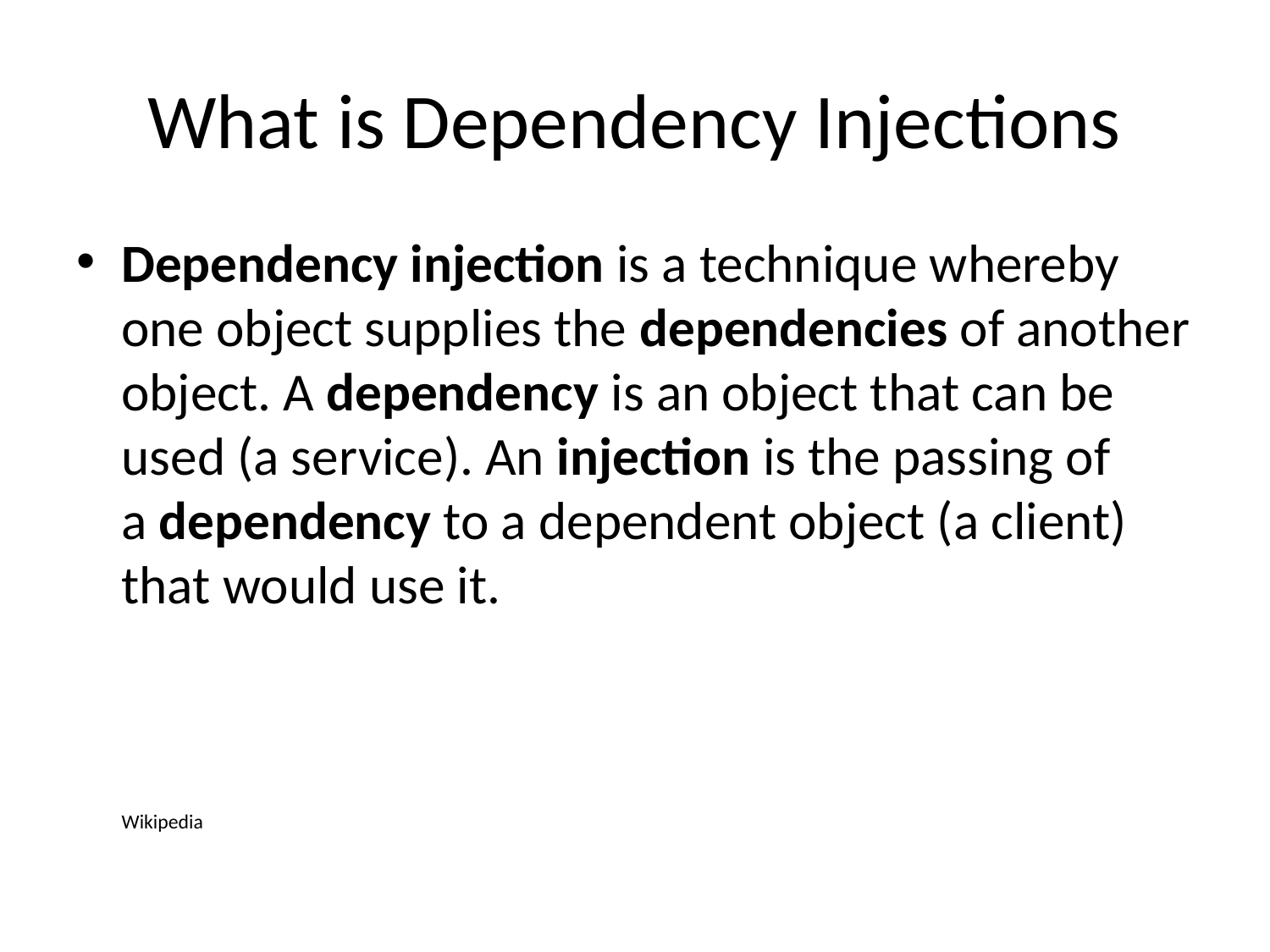

# What is Dependency Injections
Dependency injection is a technique whereby one object supplies the dependencies of another object. A dependency is an object that can be used (a service). An injection is the passing of a dependency to a dependent object (a client) that would use it.

									Wikipedia